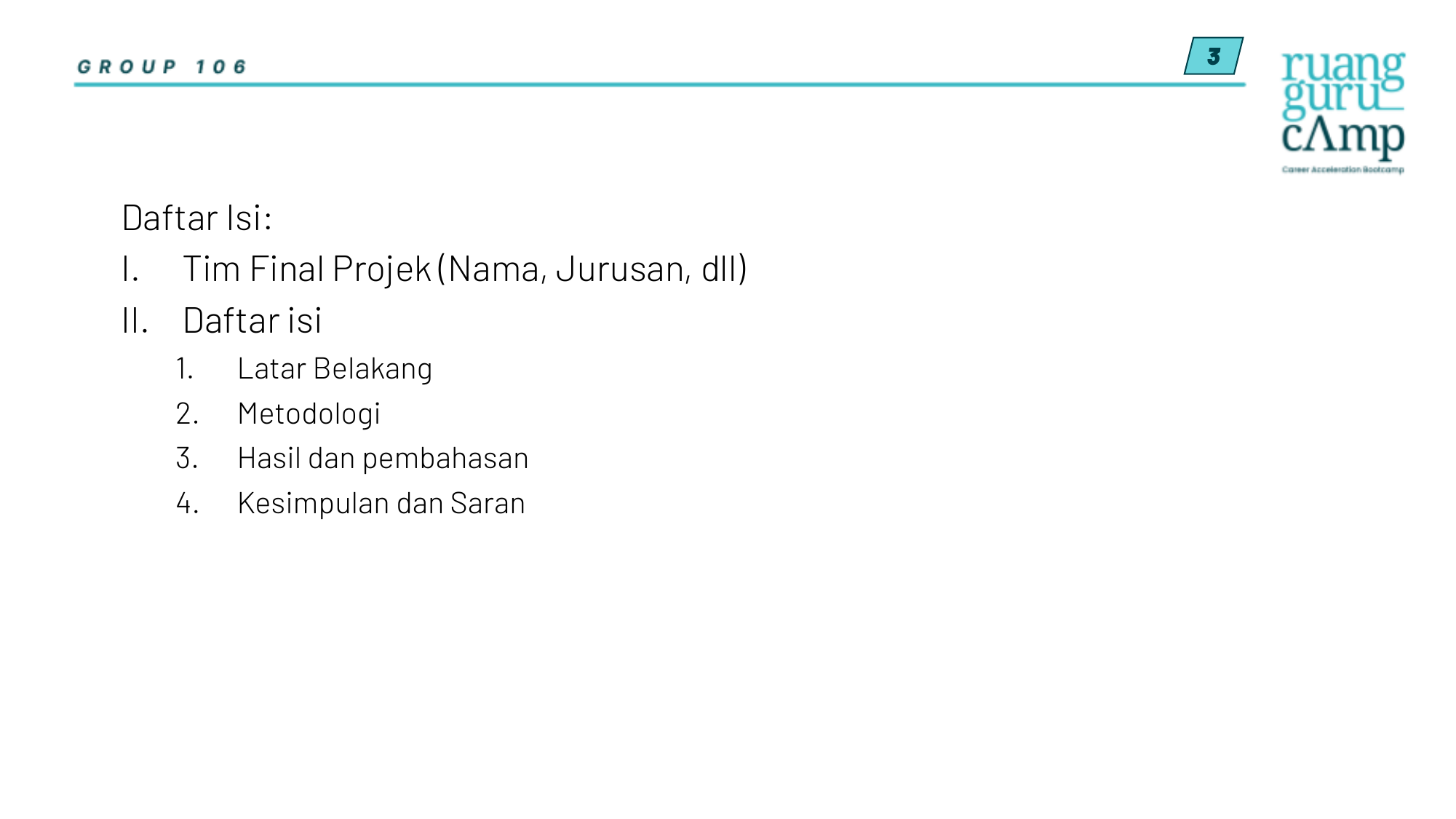

3
Daftar Isi:
Tim Final Projek (Nama, Jurusan, dll)
Daftar isi
Latar Belakang
Metodologi
Hasil dan pembahasan
Kesimpulan dan Saran